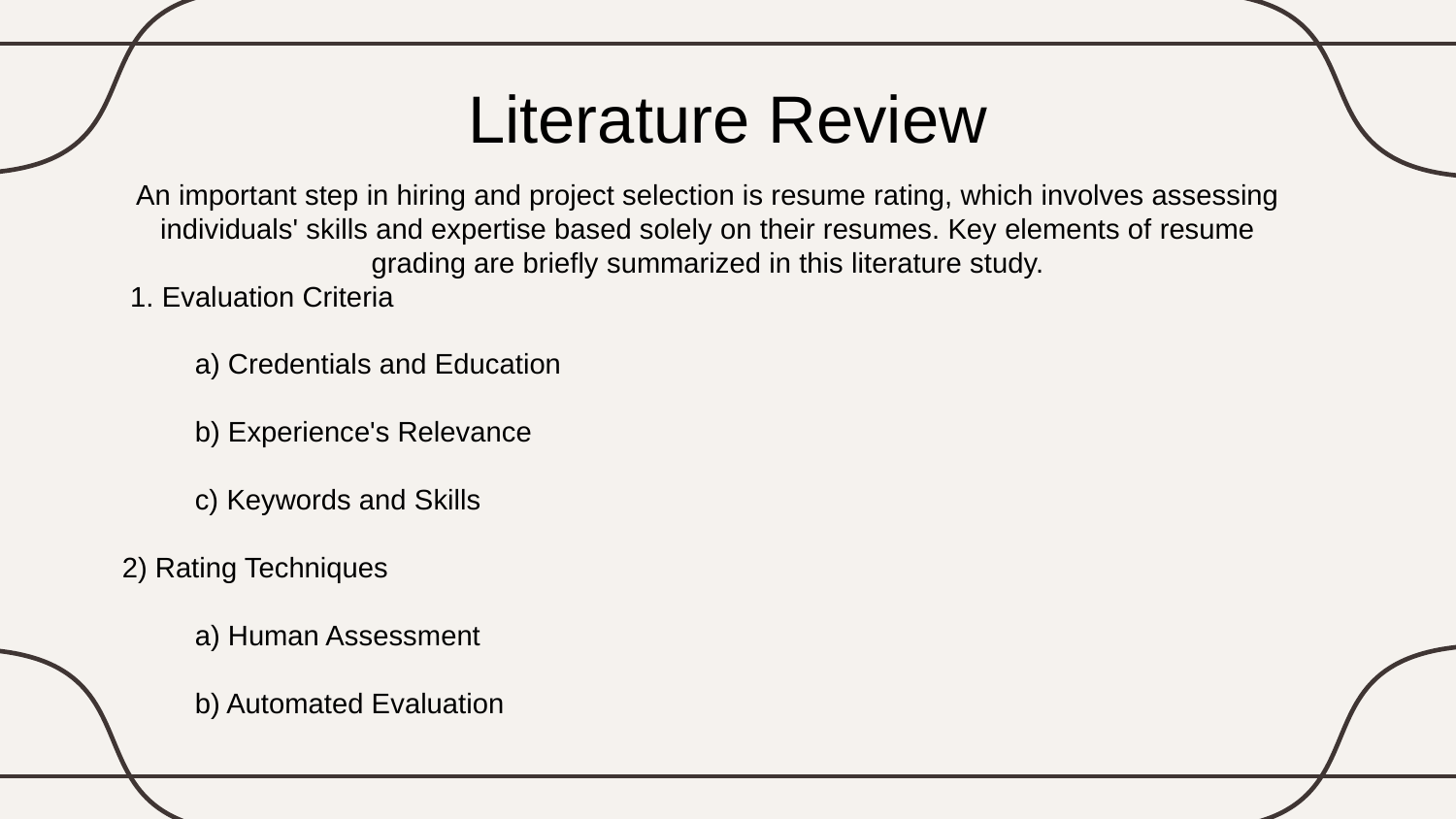

# Literature Review
An important step in hiring and project selection is resume rating, which involves assessing individuals' skills and expertise based solely on their resumes. Key elements of resume grading are briefly summarized in this literature study.
 1. Evaluation Criteria

a) Credentials and Education

b) Experience's Relevance

c) Keywords and Skills

2) Rating Techniques

a) Human Assessment

b) Automated Evaluation